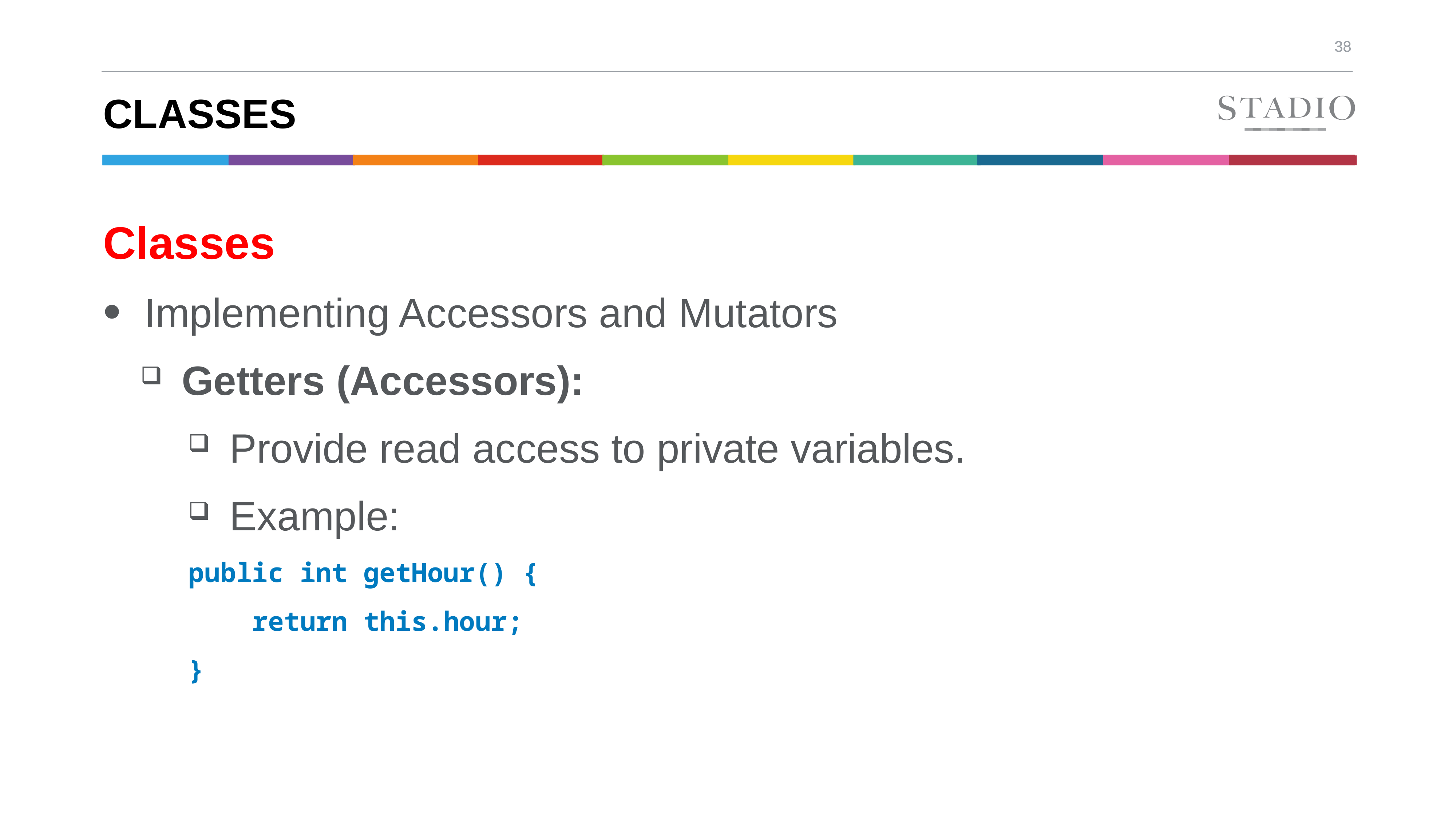

# Classes

Classes
Implementing Accessors and Mutators
Getters (Accessors):
Provide read access to private variables.
Example:
public int getHour() {
    return this.hour;
}